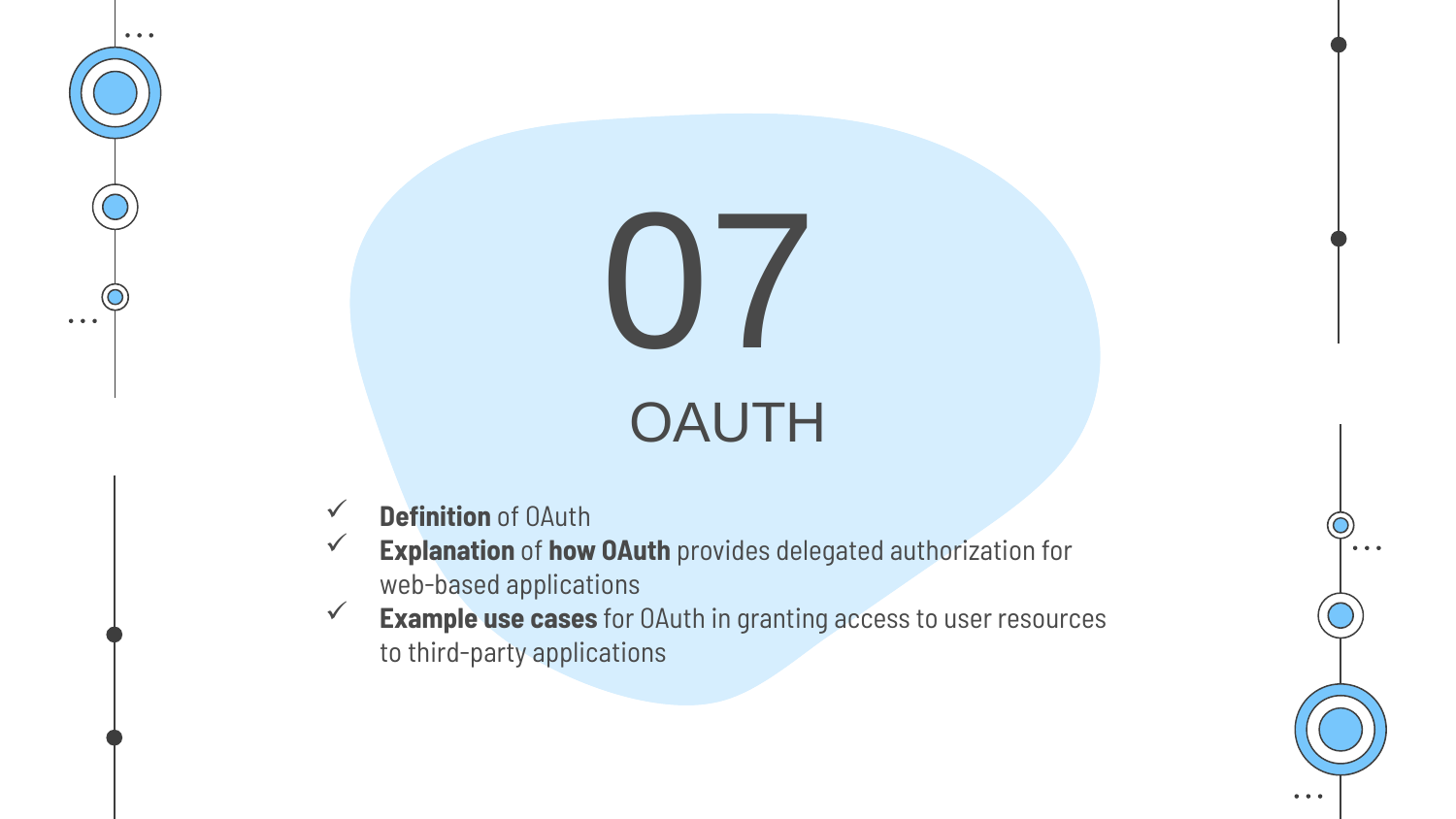

07
# OAUTH
Definition of OAuth
Explanation of how OAuth provides delegated authorization for web-based applications
Example use cases for OAuth in granting access to user resources to third-party applications